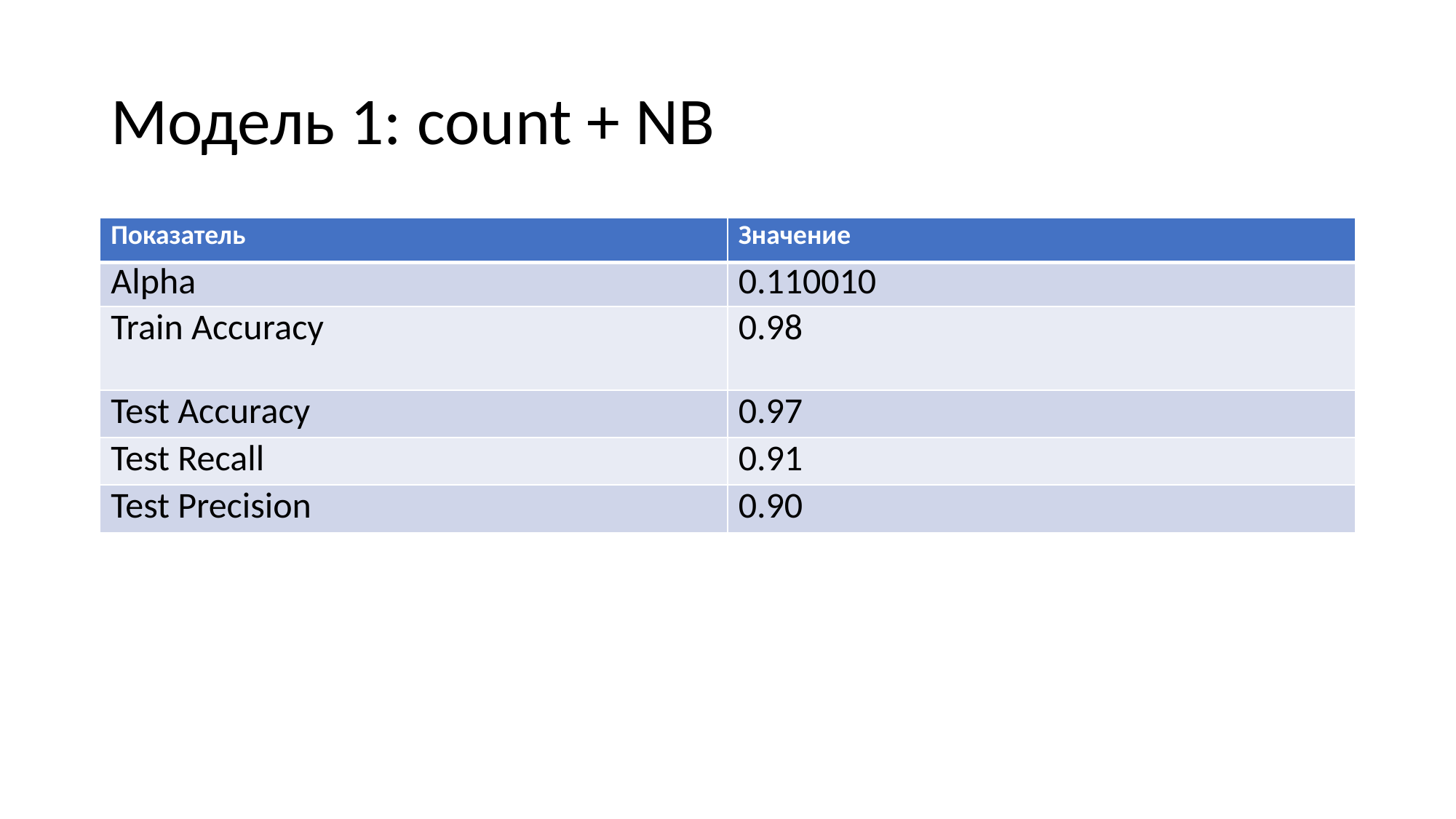

# Модель 1: count + NB
| Показатель | Значение |
| --- | --- |
| Alpha | 0.110010 |
| Train Accuracy | 0.98 |
| Test Accuracy | 0.97 |
| Test Recall | 0.91 |
| Test Precision | 0.90 |